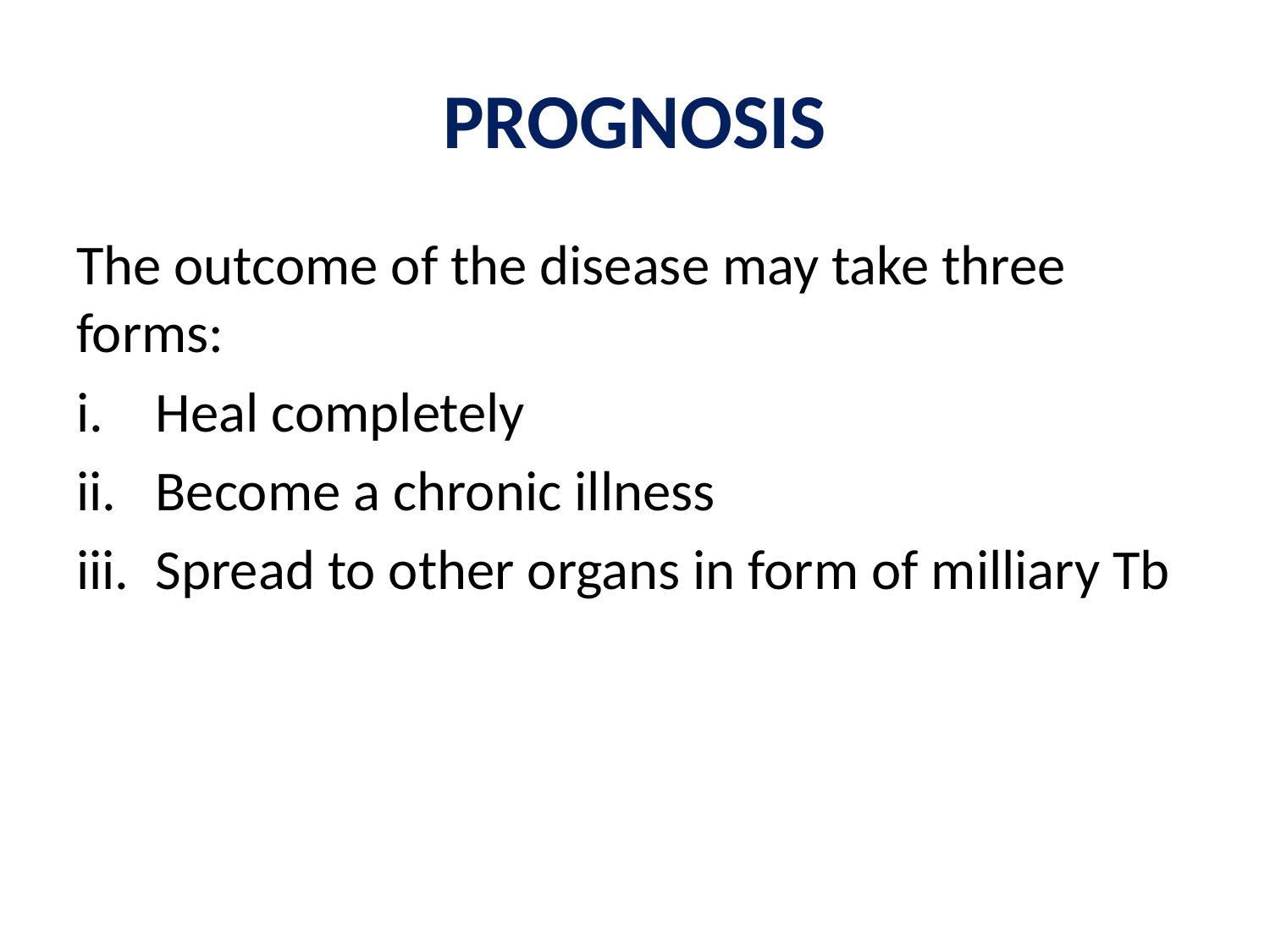

# PROGNOSIS
The outcome of the disease may take three forms:
Heal completely
Become a chronic illness
Spread to other organs in form of milliary Tb